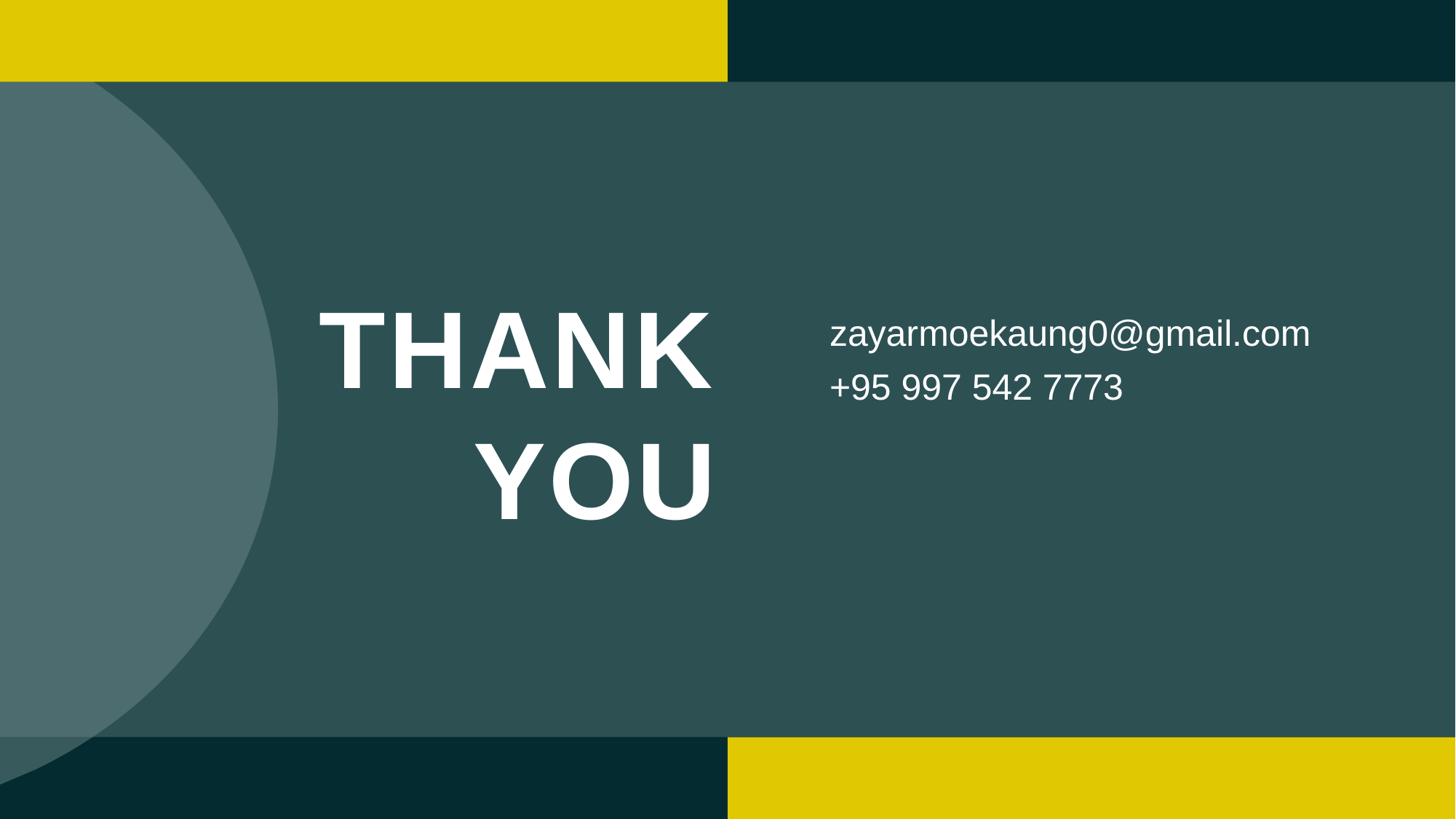

# THANK YOU
zayarmoekaung0@gmail.com
+95 997 542 7773